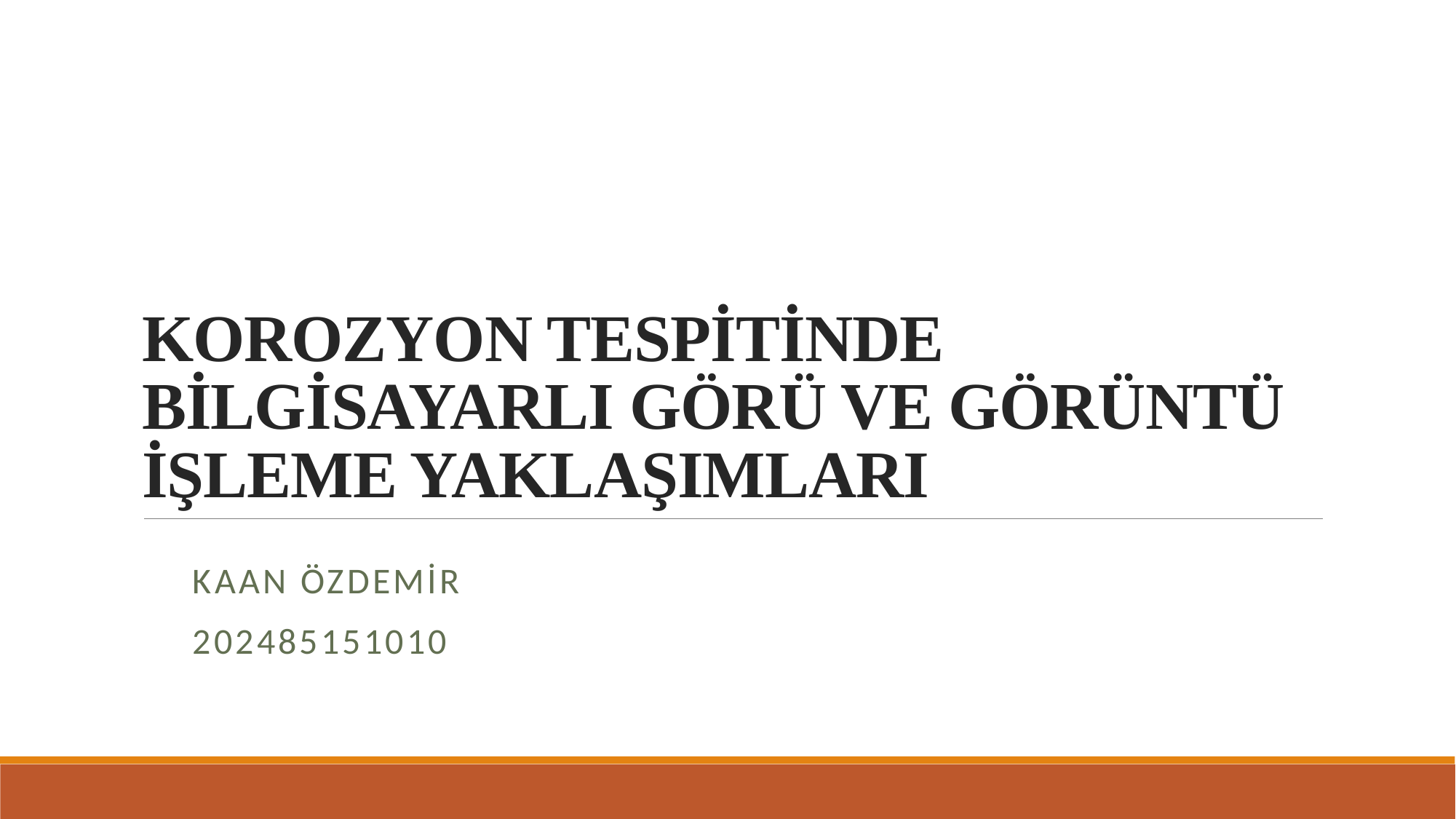

# KOROZYON TESPİTİNDE BİLGİSAYARLI GÖRÜ VE GÖRÜNTÜ İŞLEME YAKLAŞIMLARI
KAAN ÖZDEMİR
202485151010